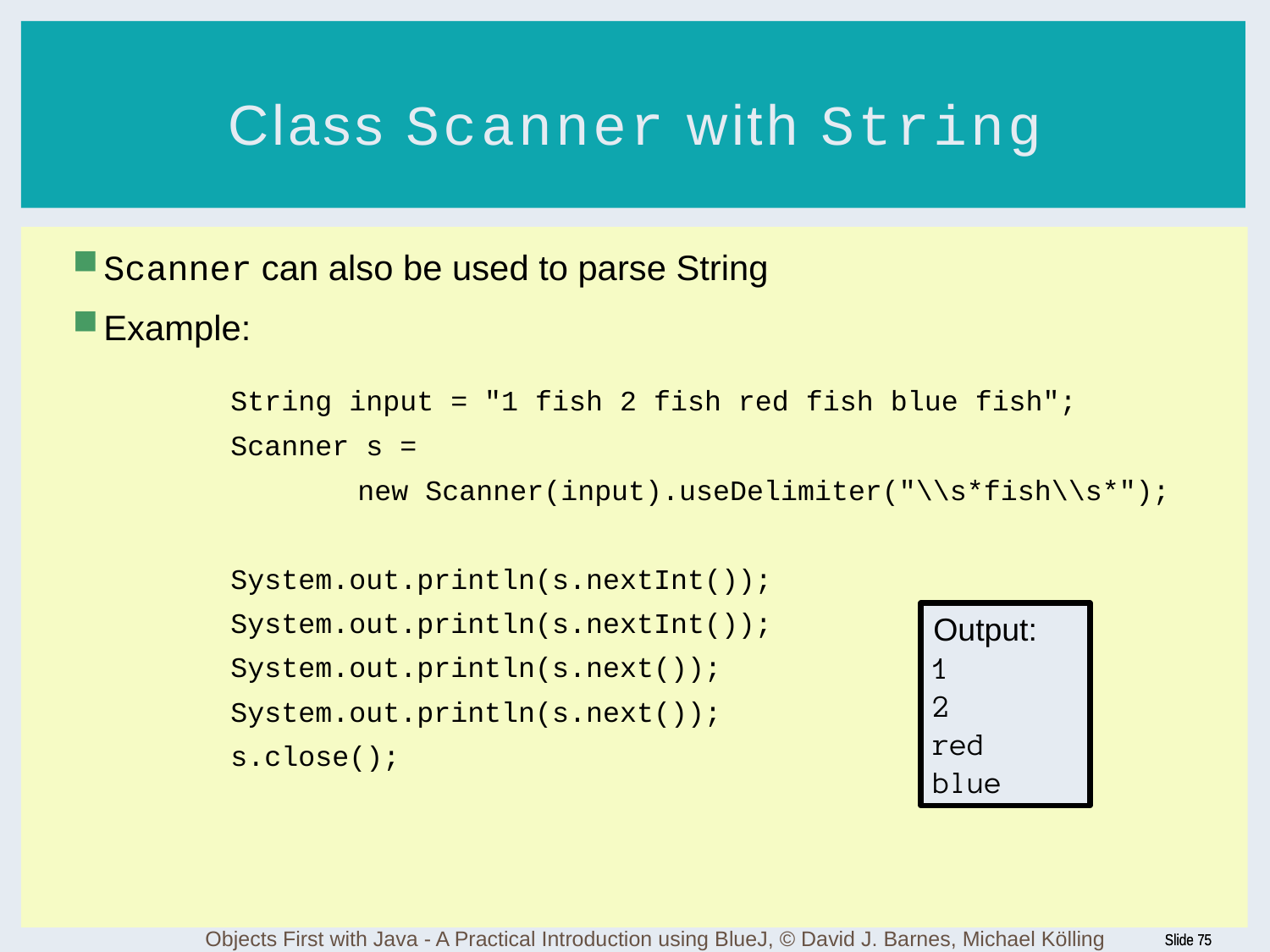

# Class Scanner with String
Scanner can also be used to parse String
Example:
		String input = "1 fish 2 fish red fish blue fish";
		Scanner s =
			new Scanner(input).useDelimiter("\\s*fish\\s*");

		System.out.println(s.nextInt());
		System.out.println(s.nextInt());
		System.out.println(s.next());
		System.out.println(s.next());
		s.close();
Output:
1
2
red
blue
Objects First with Java - A Practical Introduction using BlueJ, © David J. Barnes, Michael Kölling